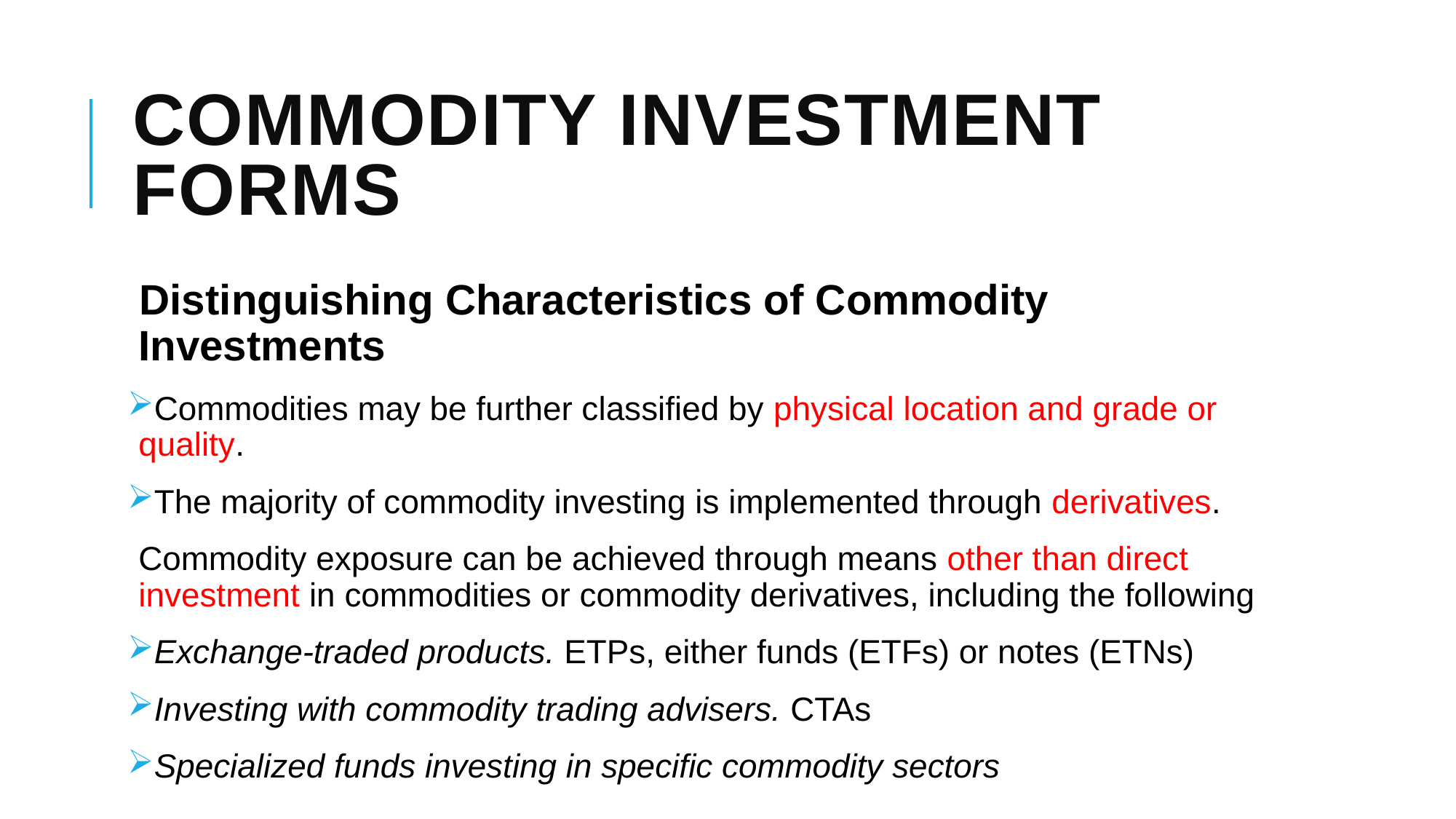

# COMMODITY INVESTMENT FORMS
Distinguishing Characteristics of Commodity Investments
Commodities may be further classified by physical location and grade or quality.
The majority of commodity investing is implemented through derivatives.
Commodity exposure can be achieved through means other than direct investment in commodities or commodity derivatives, including the following
Exchange-traded products. ETPs, either funds (ETFs) or notes (ETNs)
Investing with commodity trading advisers. CTAs
Specialized funds investing in specific commodity sectors